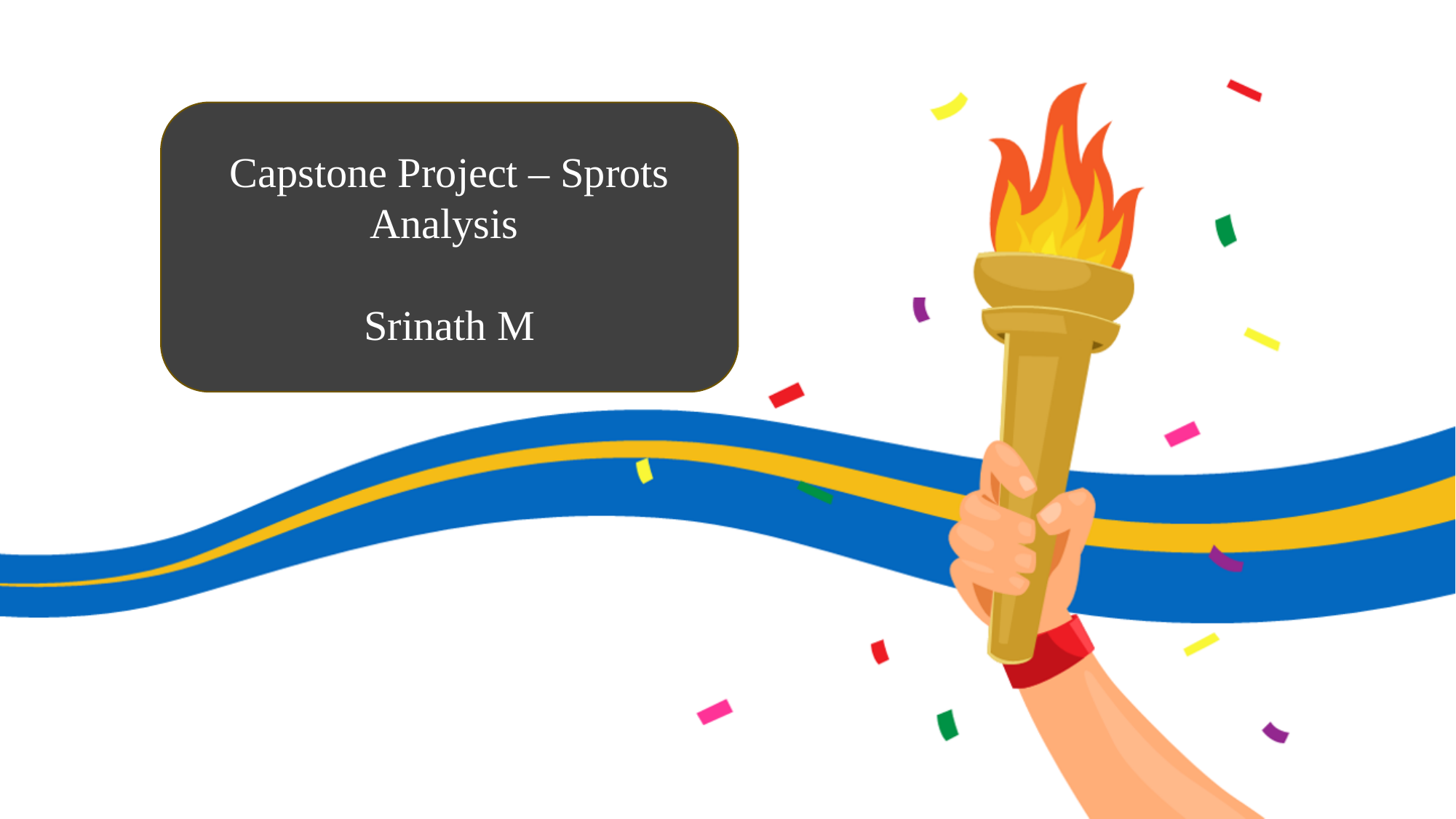

Capstone Project – Sprots Analysis

Srinath M